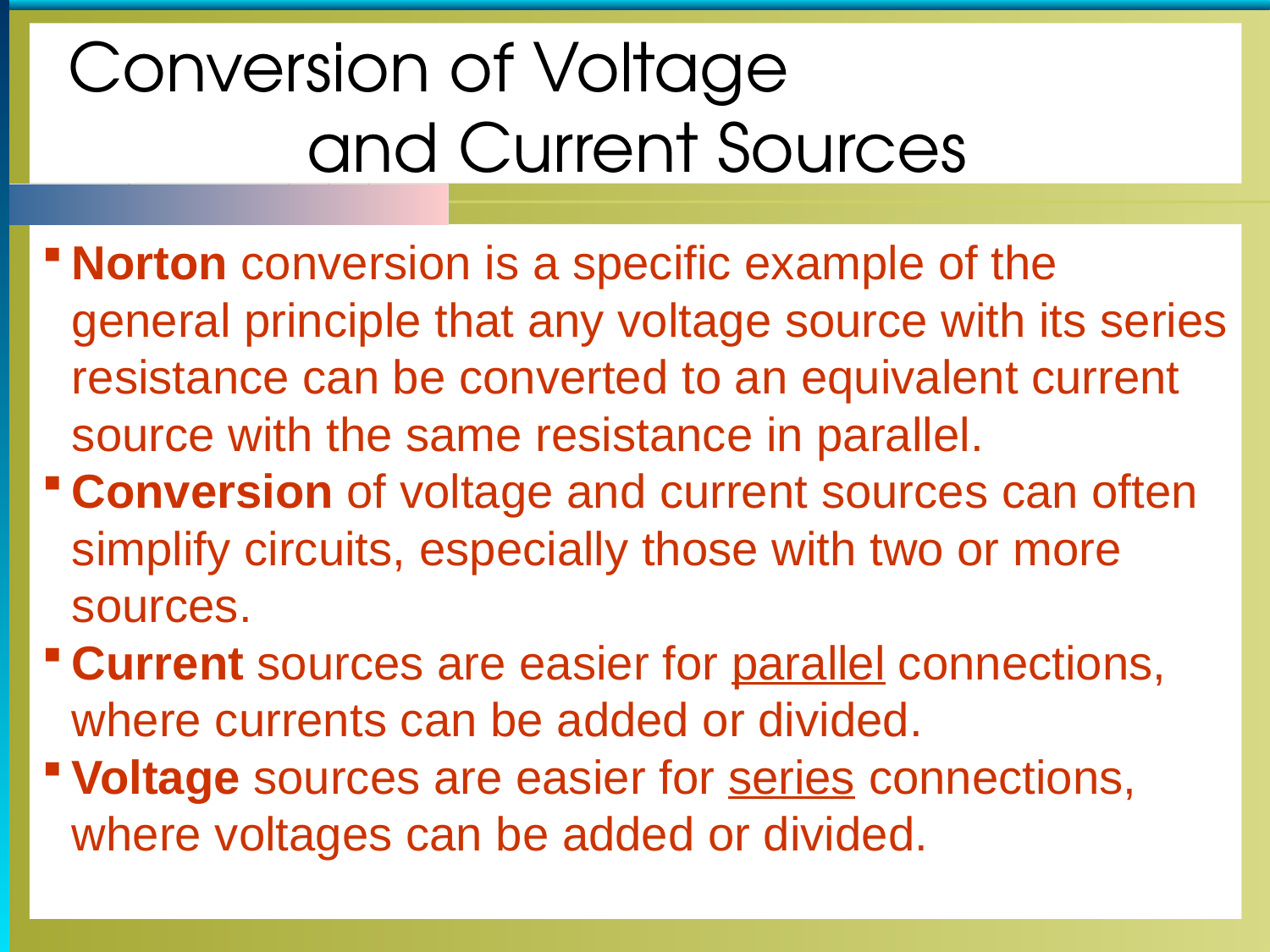

Conversion of Voltage
and Current Sources
Norton conversion is a specific example of the general principle that any voltage source with its series resistance can be converted to an equivalent current source with the same resistance in parallel.
Conversion of voltage and current sources can often simplify circuits, especially those with two or more sources.
Current sources are easier for parallel connections, where currents can be added or divided.
Voltage sources are easier for series connections, where voltages can be added or divided.